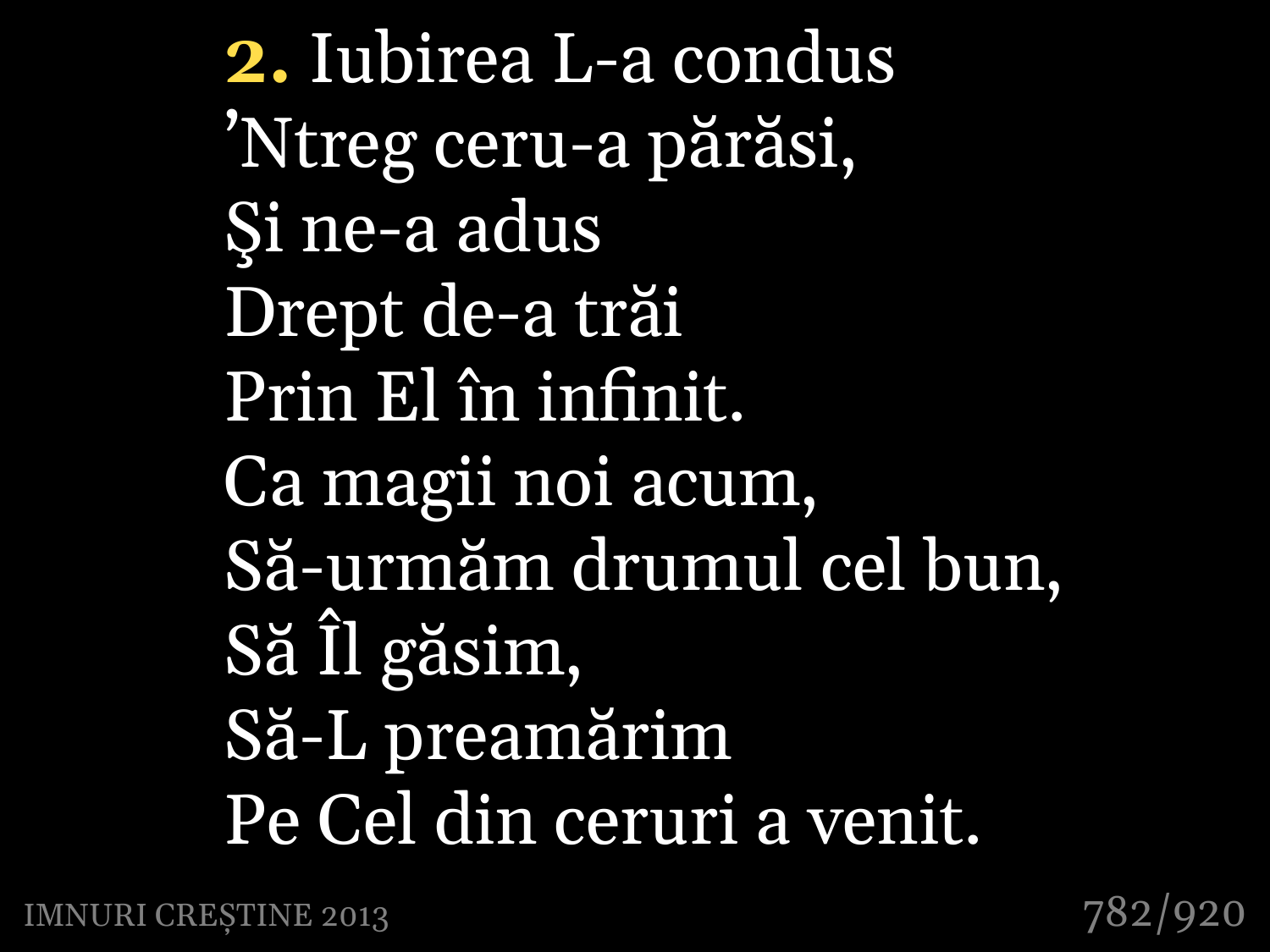

2. Iubirea L-a condus
’Ntreg ceru-a părăsi,
Şi ne-a adus
Drept de-a trăi
Prin El în infinit.
Ca magii noi acum,
Să-urmăm drumul cel bun,
Să Îl găsim,
Să-L preamărim
Pe Cel din ceruri a venit.
782/920
IMNURI CREȘTINE 2013